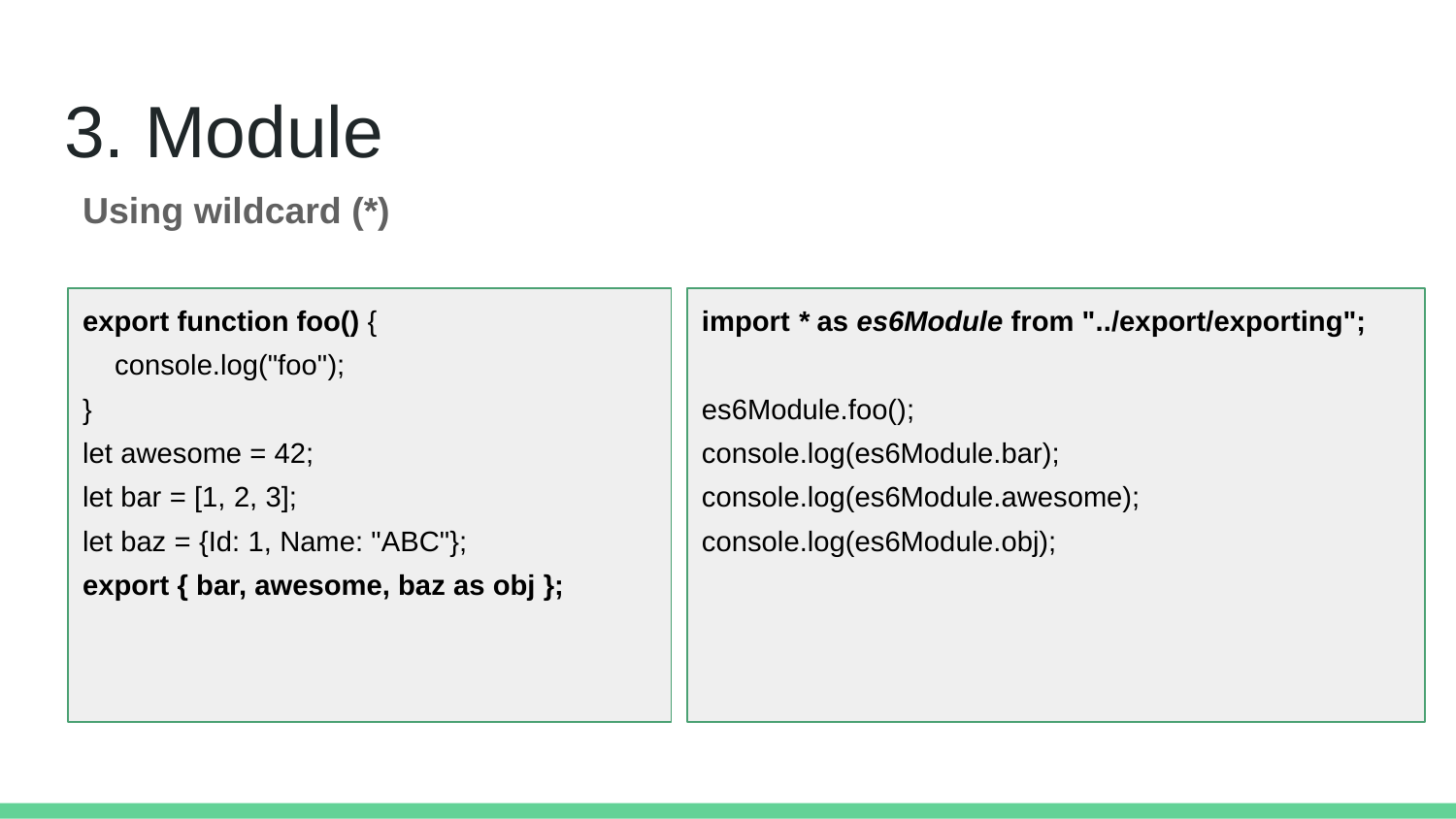

# 3. Module
Using wildcard (*)
export function foo() {
    console.log("foo");
}
let awesome = 42;
let bar = [1, 2, 3];
let baz = {Id: 1, Name: "ABC"};
export { bar, awesome, baz as obj };
import * as es6Module from "../export/exporting";

es6Module.foo();
console.log(es6Module.bar);
console.log(es6Module.awesome);
console.log(es6Module.obj);